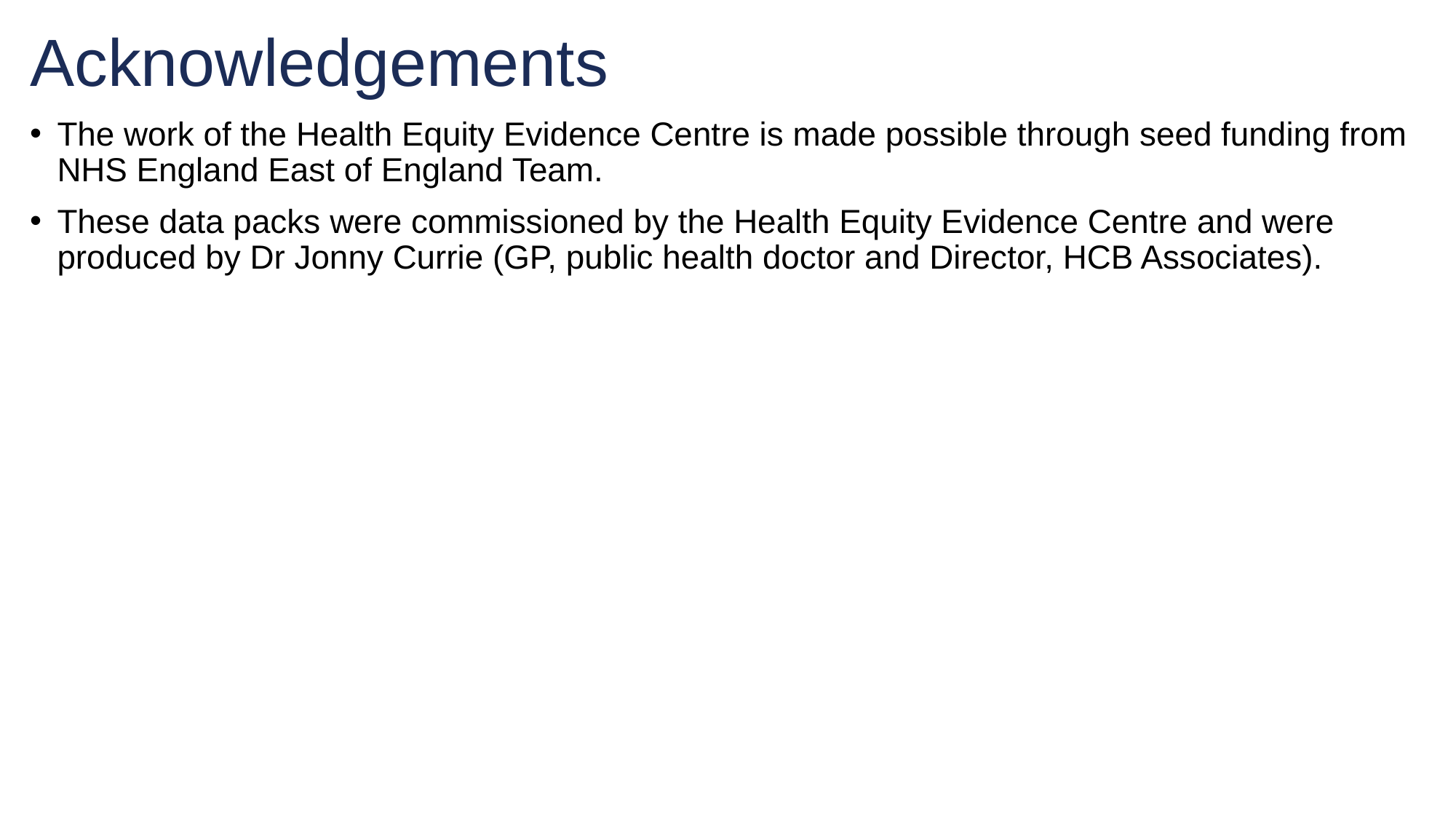

# Acknowledgements
The work of the Health Equity Evidence Centre is made possible through seed funding from NHS England East of England Team.
These data packs were commissioned by the Health Equity Evidence Centre and were produced by Dr Jonny Currie (GP, public health doctor and Director, HCB Associates).